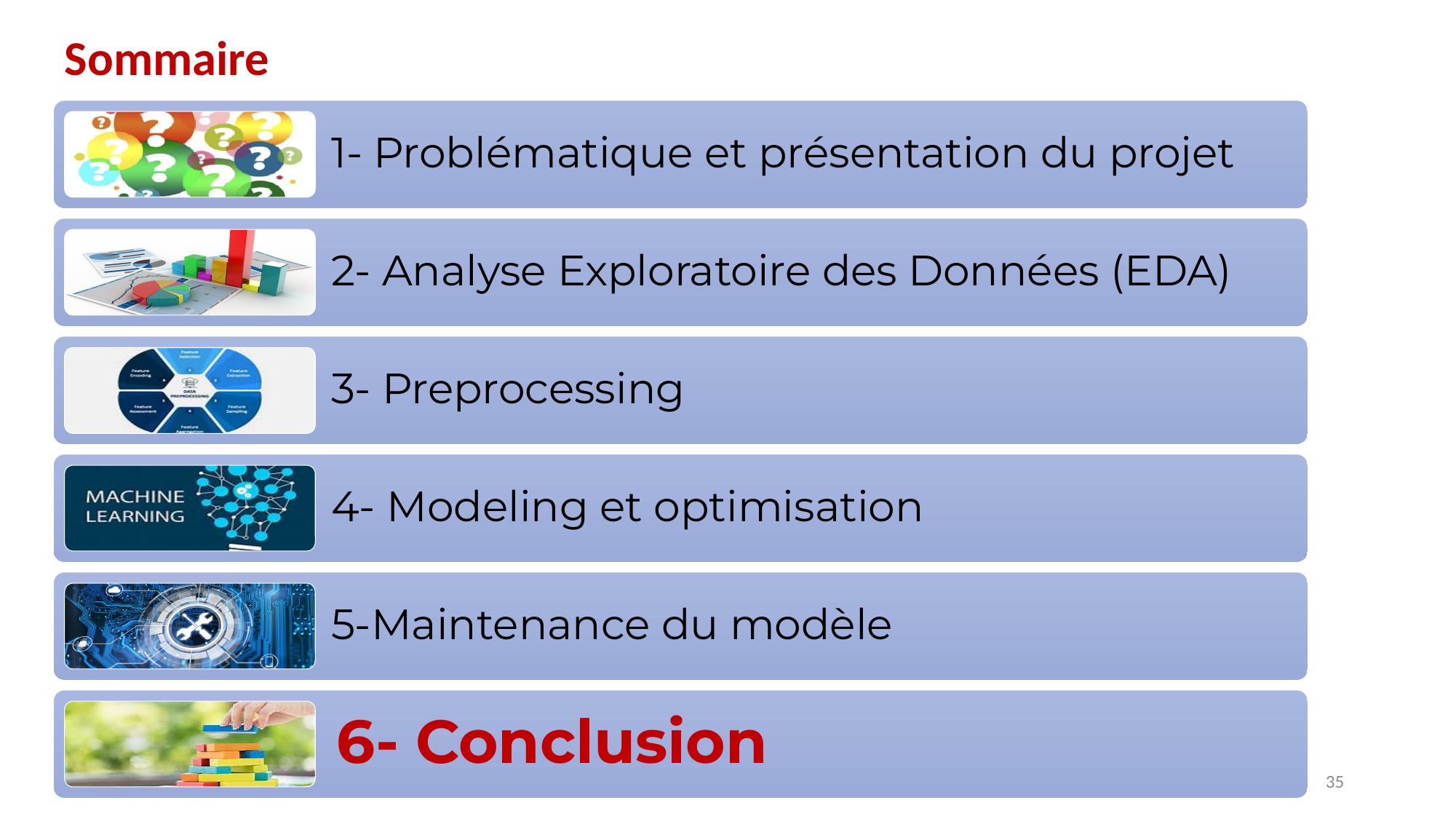

Sommaire

1- Problématique et présentation du projet
2- Analyse Exploratoire des Données (EDA)
3- Preprocessing
4- Modeling et optimisation
5-Maintenance du modèle
6- Conclusion
35